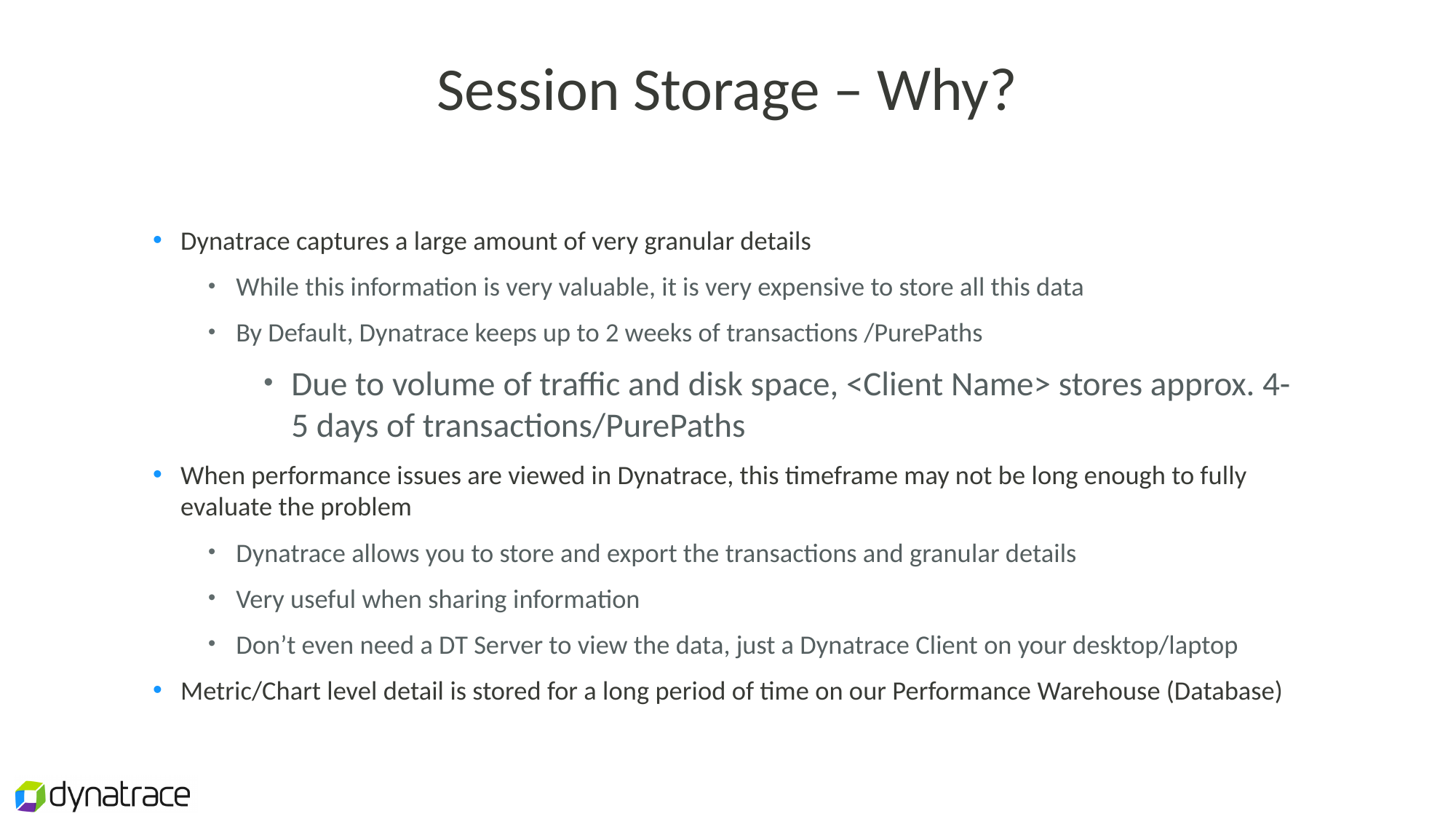

# Session Storage – Why?
Dynatrace captures a large amount of very granular details
While this information is very valuable, it is very expensive to store all this data
By Default, Dynatrace keeps up to 2 weeks of transactions /PurePaths
Due to volume of traffic and disk space, <Client Name> stores approx. 4-5 days of transactions/PurePaths
When performance issues are viewed in Dynatrace, this timeframe may not be long enough to fully evaluate the problem
Dynatrace allows you to store and export the transactions and granular details
Very useful when sharing information
Don’t even need a DT Server to view the data, just a Dynatrace Client on your desktop/laptop
Metric/Chart level detail is stored for a long period of time on our Performance Warehouse (Database)